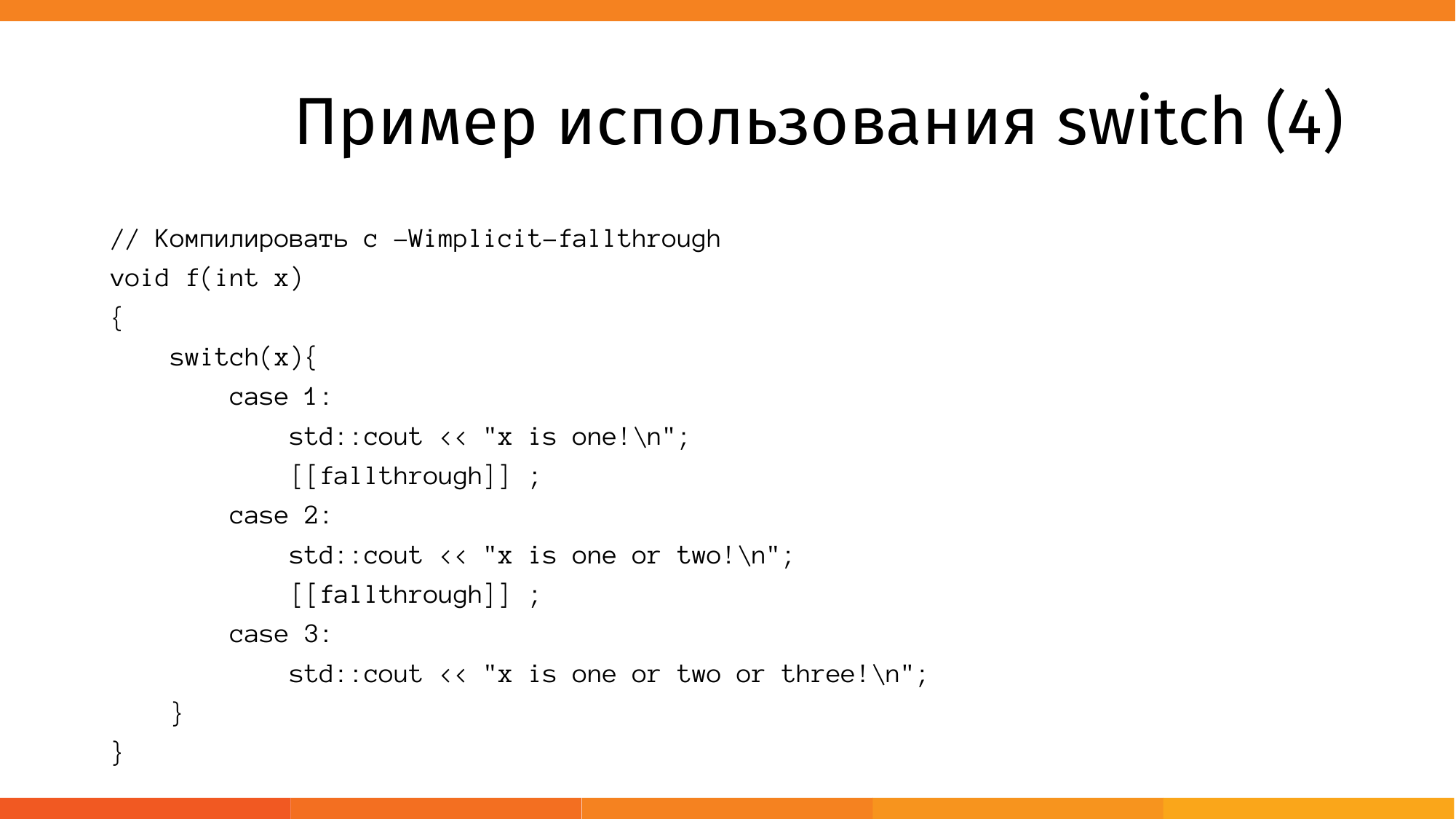

# Пример использования switch (4)
// Компилировать с –Wimplicit-fallthrough
void f(int x)
{
    switch(x){
        case 1:
            std::cout << "x is one!\n";
            [[fallthrough]] ;
        case 2:
            std::cout << "x is one or two!\n";
            [[fallthrough]] ;
        case 3:
            std::cout << "x is one or two or three!\n";
    }
}